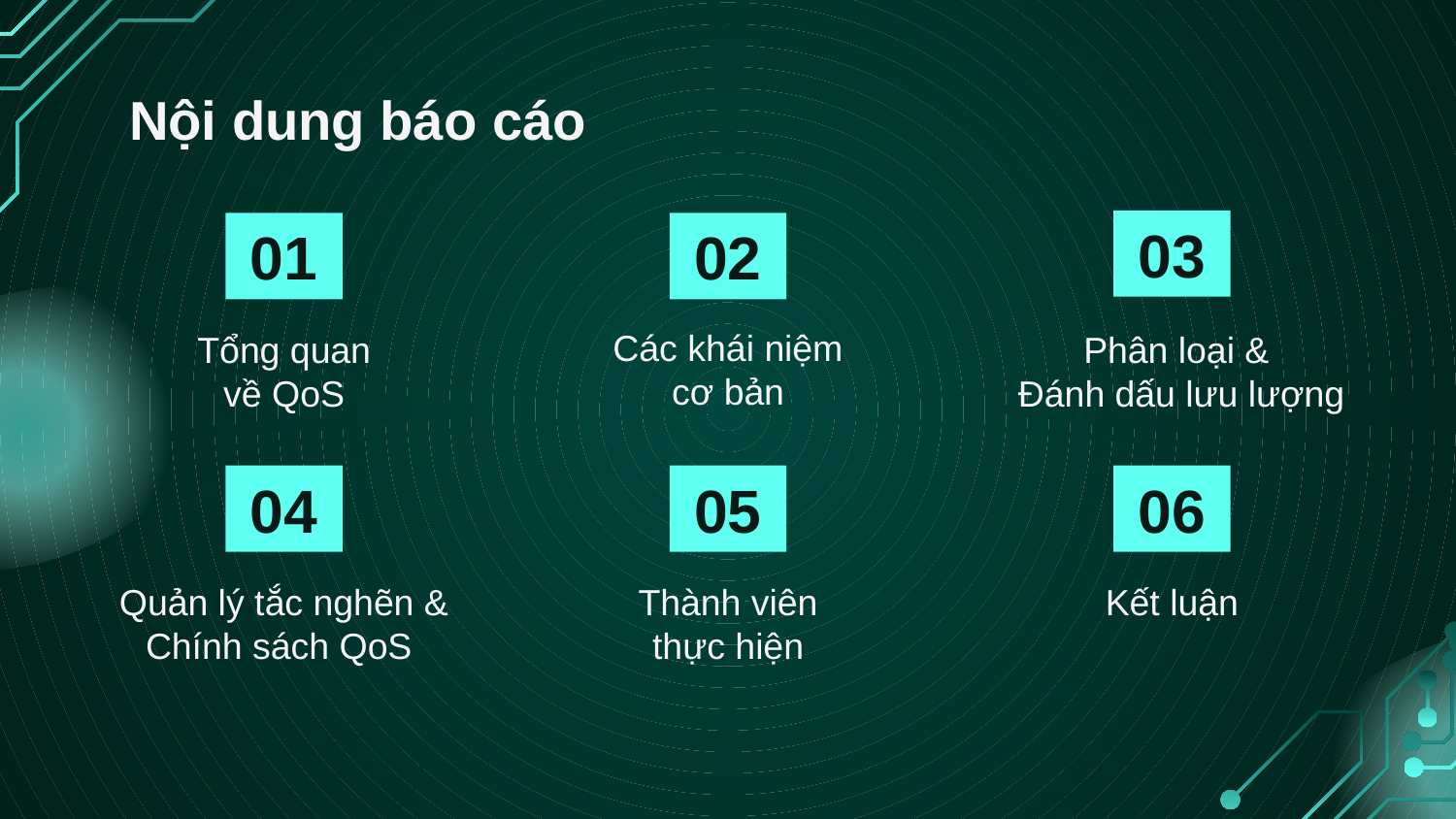

# Nội dung báo cáo
03
02
01
Các khái niệm cơ bản
Tổng quan về QoS
Phân loại &
Đánh dấu lưu lượng
04
05
06
Quản lý tắc nghẽn &
Chính sách QoS
Thành viên thực hiện
Kết luận